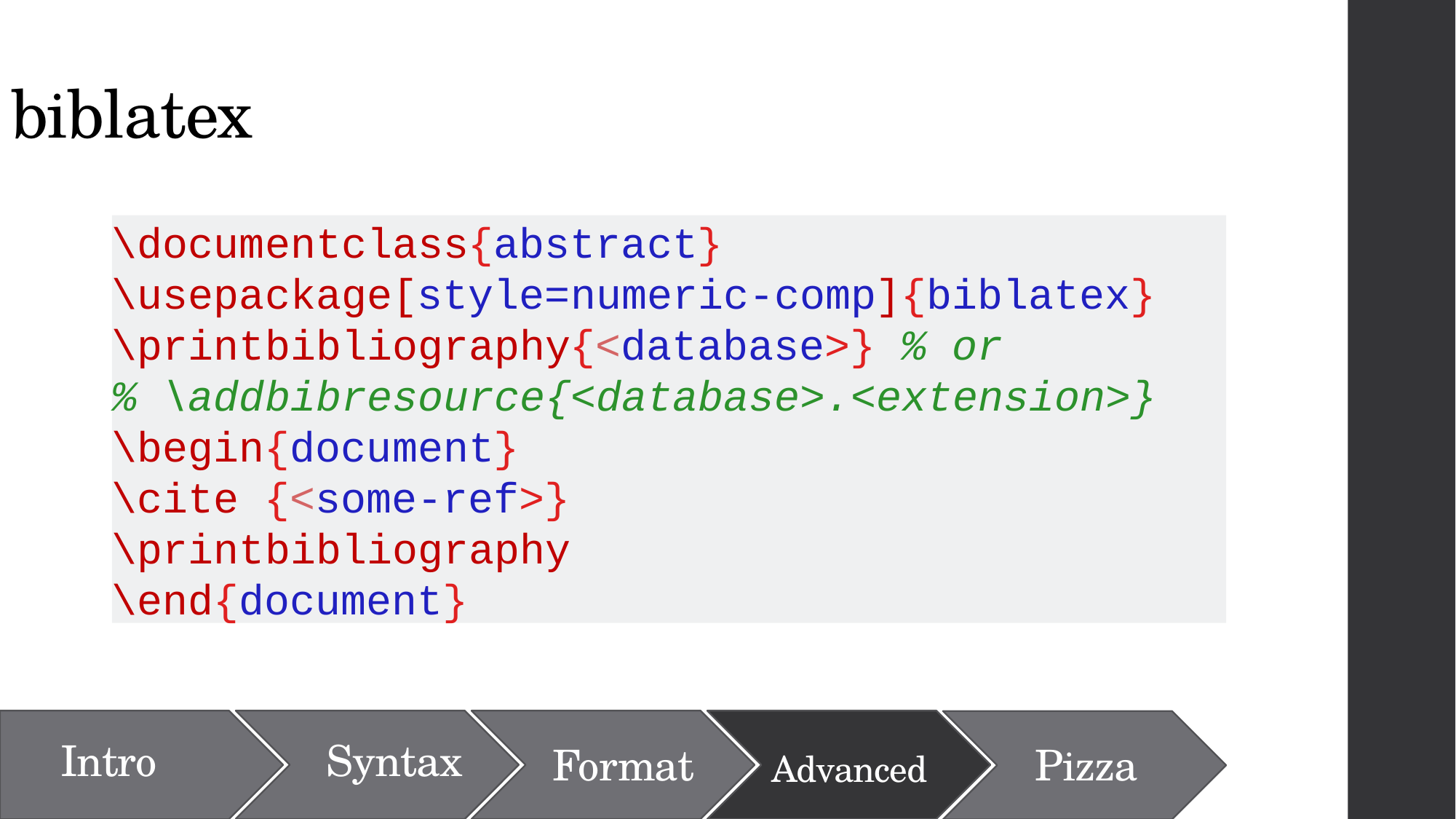

# biblatex
\documentclass{abstract}
\usepackage[style=numeric-comp]{biblatex}
\printbibliography{<database>} % or
% \addbibresource{<database>.<extension>}
\begin{document}
\cite {<some-ref>}
\printbibliography
\end{document}

Intro
Format
Advanced
Pizza
Syntax